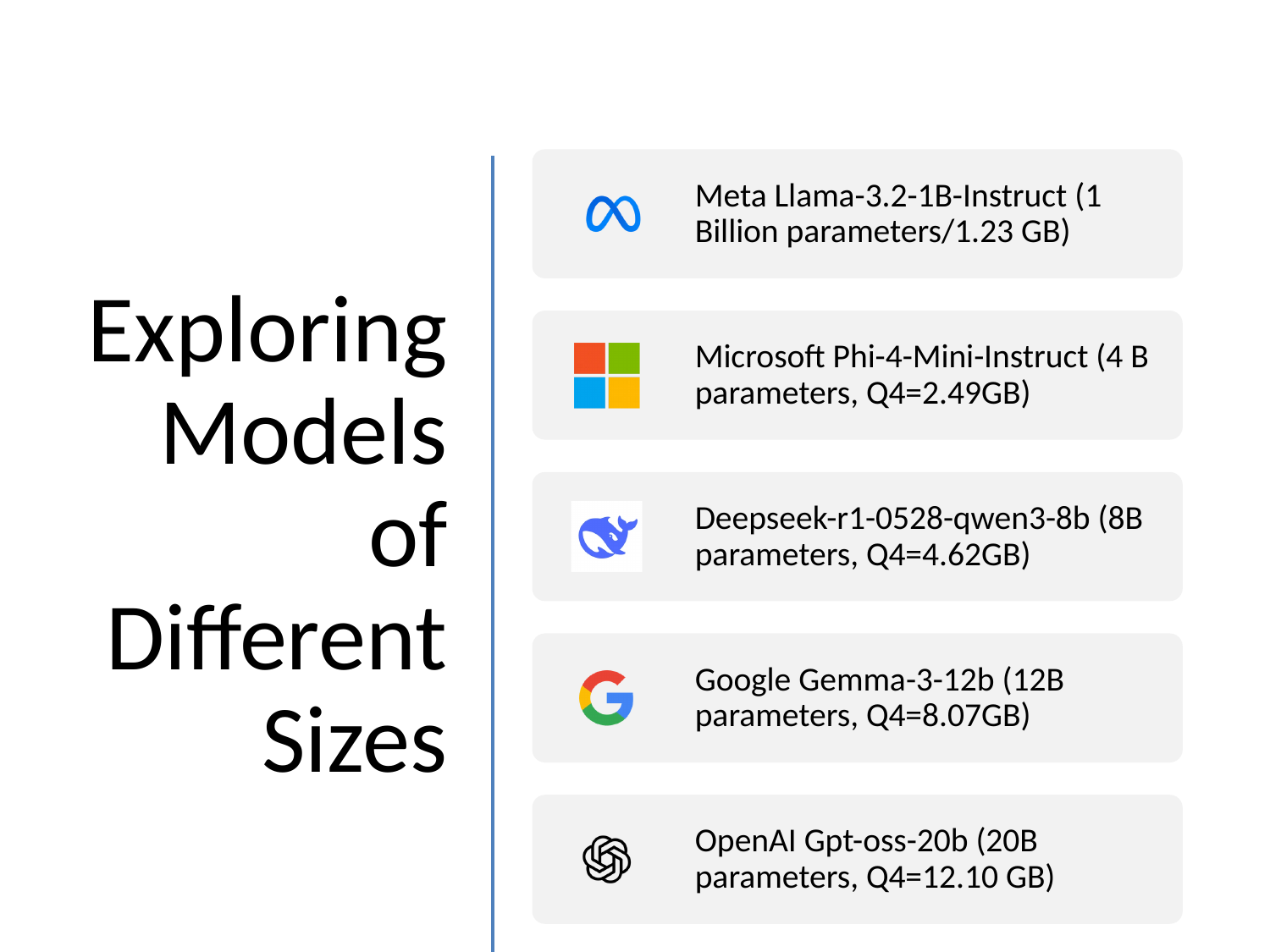

# Exploring Models of Different Sizes
Meta Llama-3.2-1B-Instruct (1 Billion parameters/1.23 GB)
Microsoft Phi-4-Mini-Instruct (4 B parameters, Q4=2.49GB)
Deepseek-r1-0528-qwen3-8b (8B parameters, Q4=4.62GB)
Google Gemma-3-12b (12B parameters, Q4=8.07GB)
OpenAI Gpt-oss-20b (20B parameters, Q4=12.10 GB)